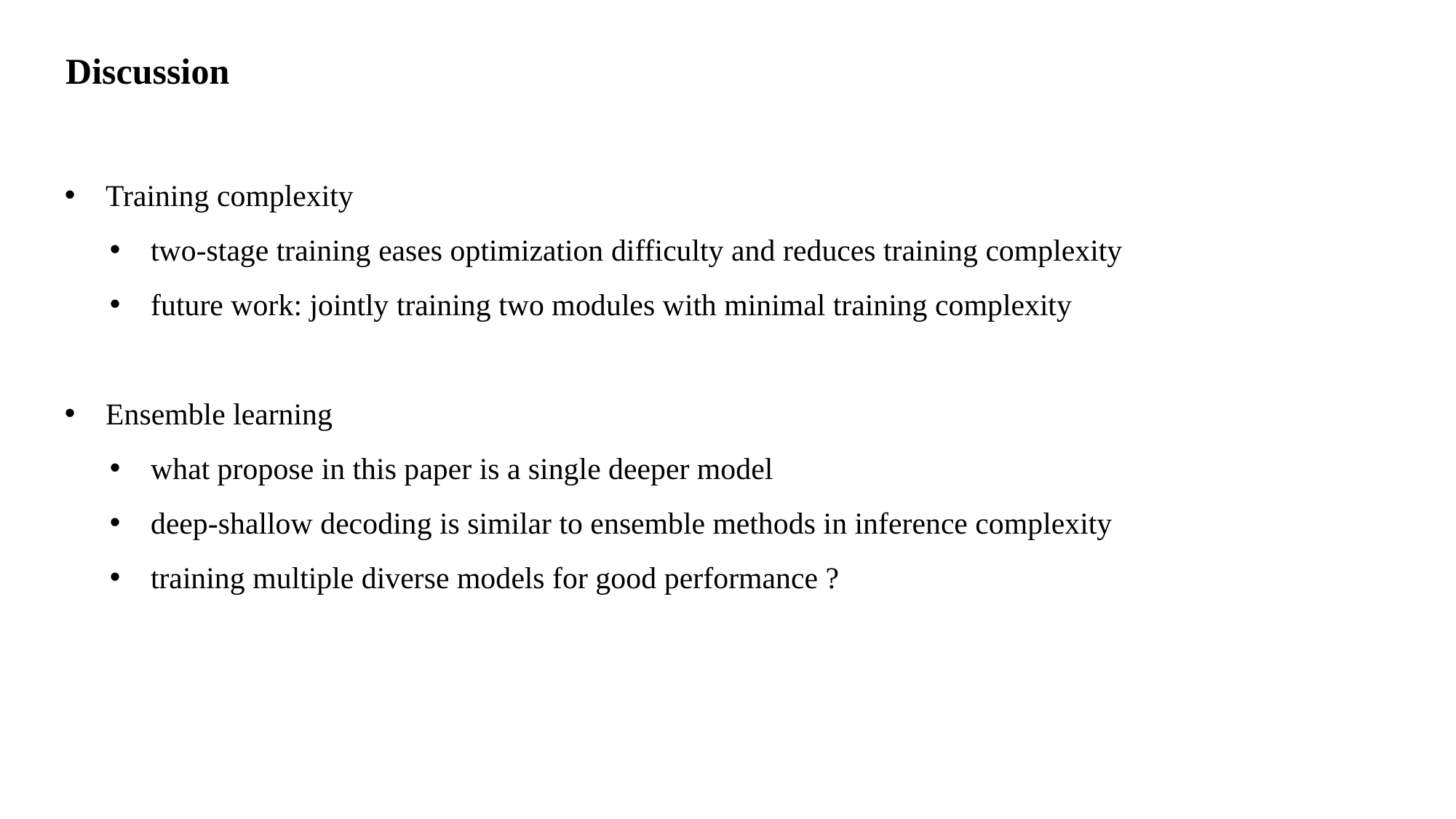

Discussion
Training complexity
two-stage training eases optimization difficulty and reduces training complexity
future work: jointly training two modules with minimal training complexity

Ensemble learning
what propose in this paper is a single deeper model
deep-shallow decoding is similar to ensemble methods in inference complexity
training multiple diverse models for good performance ?